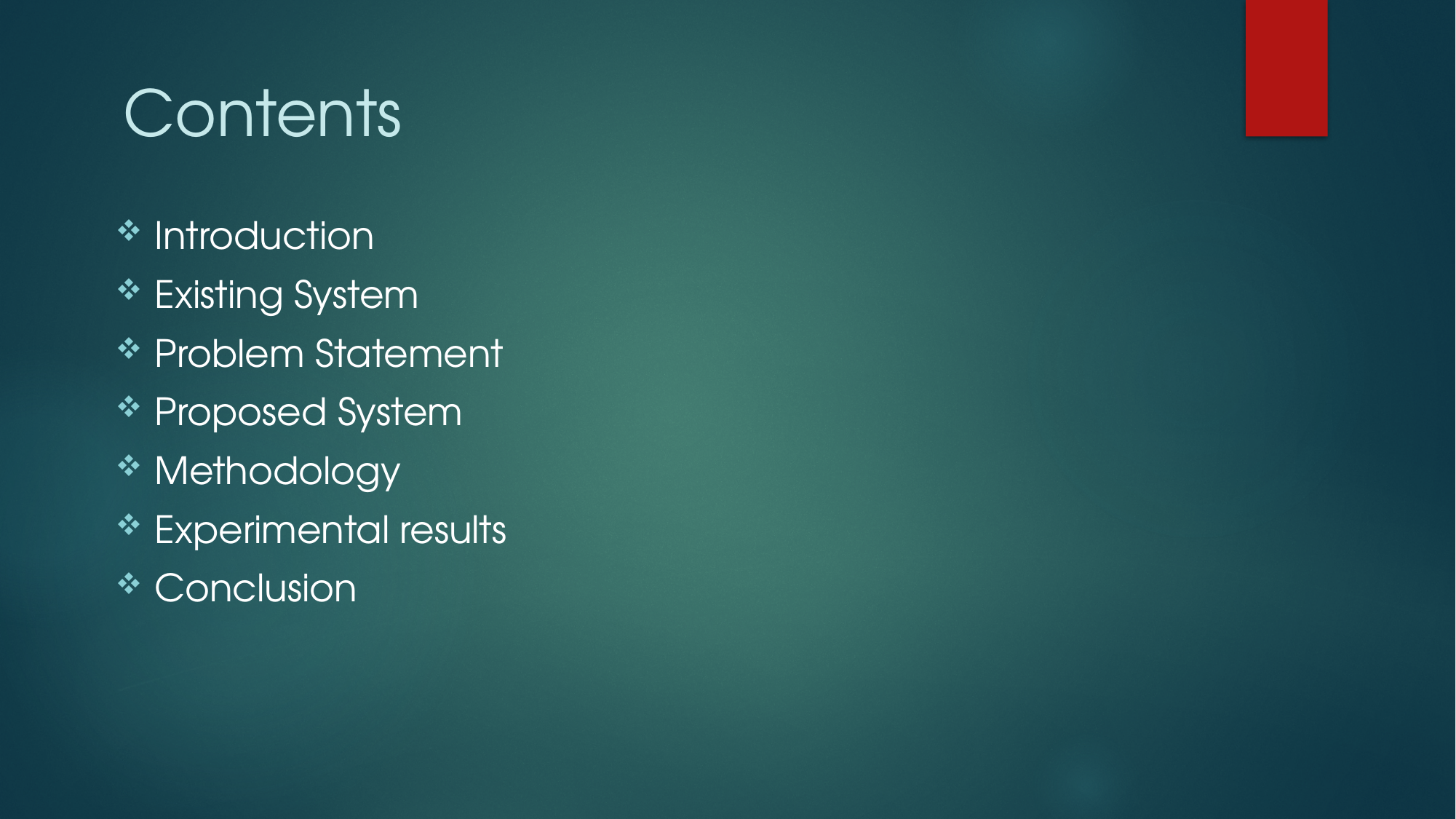

# Contents

Introduction
Existing System
Problem Statement
Proposed System
Methodology
Experimental results
Conclusion